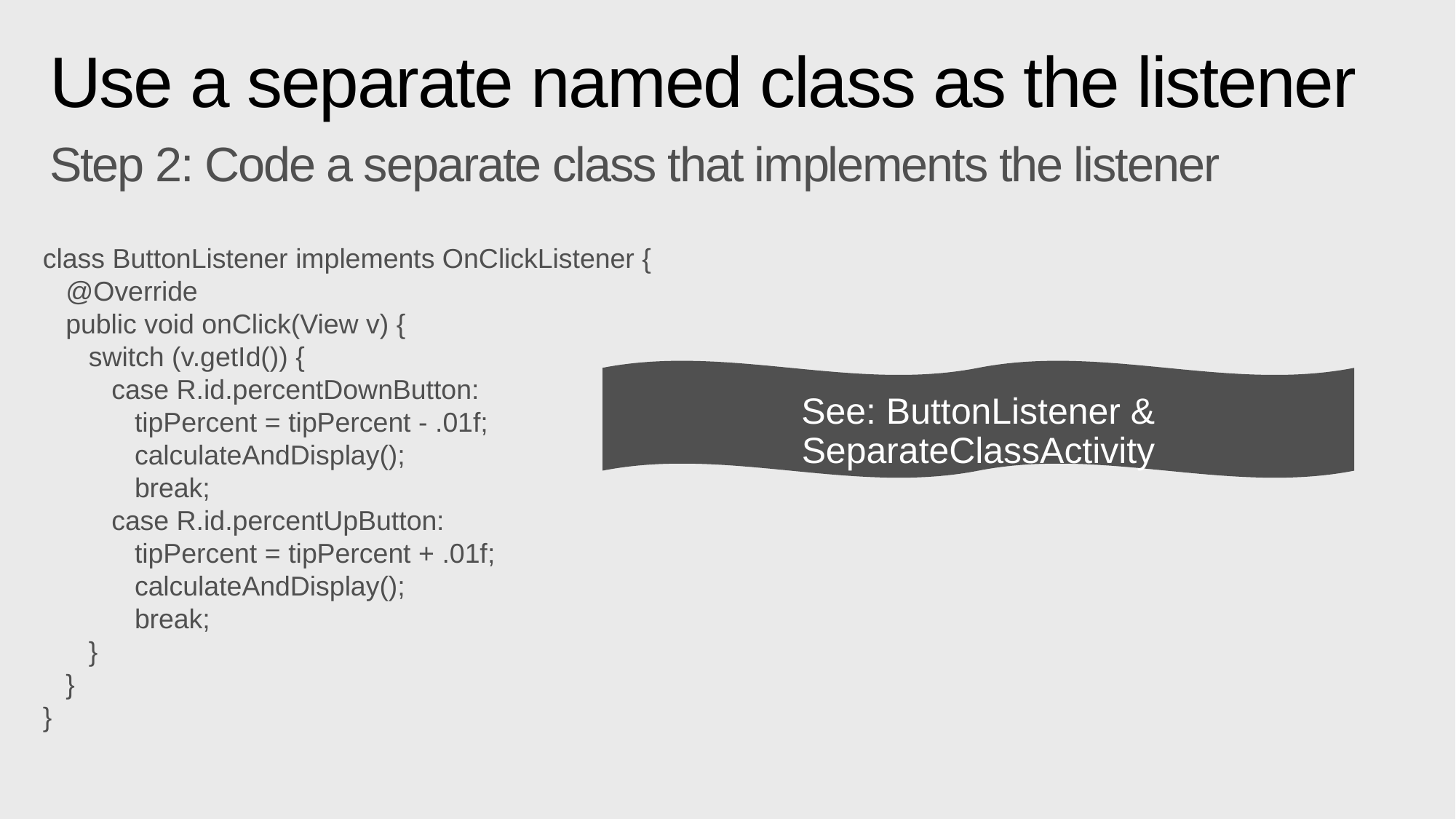

# Use a separate named class as the listener
Step 2: Code a separate class that implements the listener
class ButtonListener implements OnClickListener {
   @Override
   public void onClick(View v) {
      switch (v.getId()) {
         case R.id.percentDownButton:
            tipPercent = tipPercent - .01f;
            calculateAndDisplay();
            break;
         case R.id.percentUpButton:
            tipPercent = tipPercent + .01f;
            calculateAndDisplay();
            break;
      }
   }
}
See: ButtonListener & SeparateClassActivity